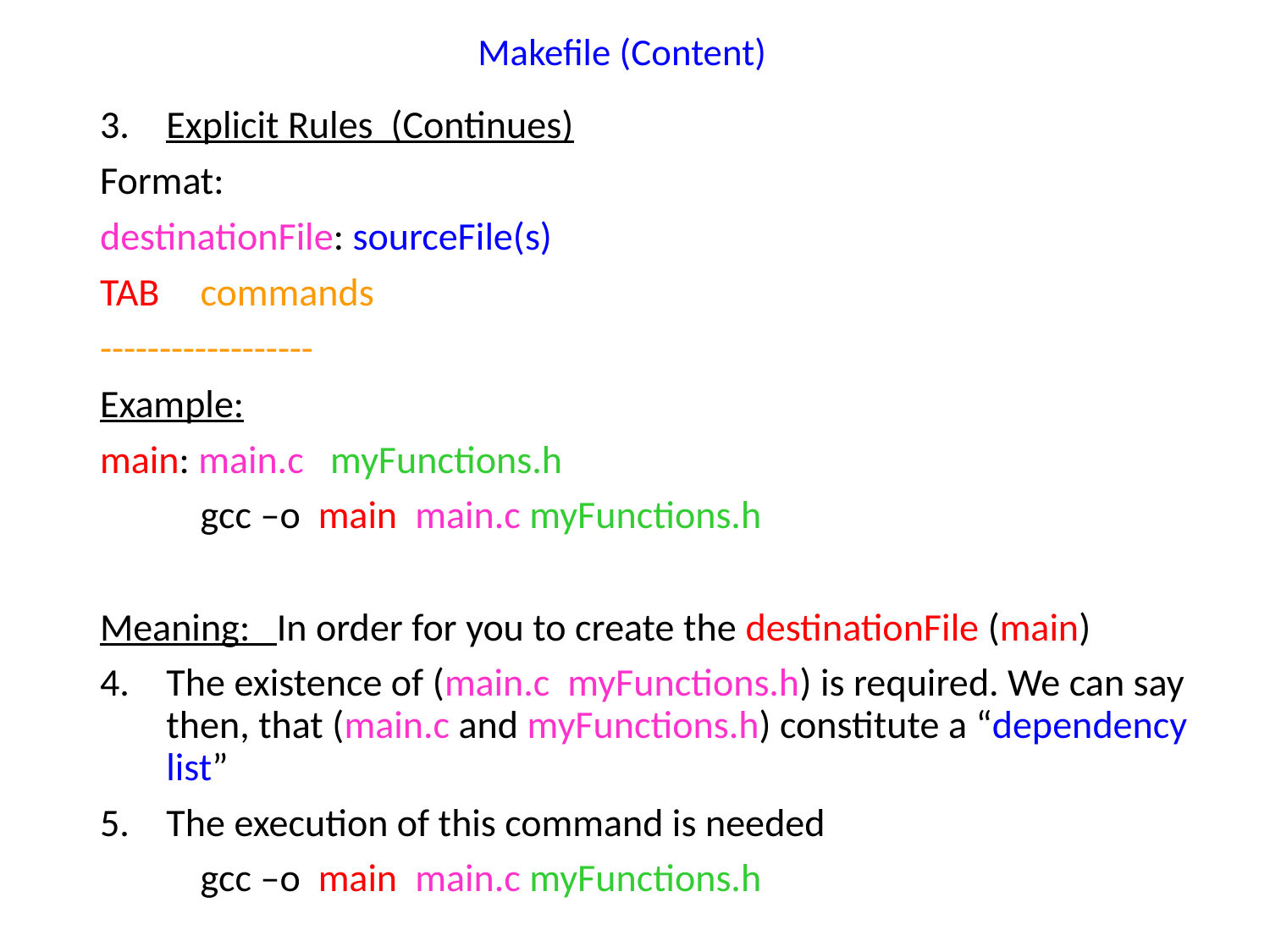

# Makefile (Content)
Explicit Rules  (Continues)
Format:
destinationFile: sourceFile(s)
TAB	commands
------------------
Example:
main: main.c   myFunctions.h
	gcc –o  main  main.c myFunctions.h

Meaning:   In order for you to create the destinationFile (main)
The existence of (main.c  myFunctions.h) is required. We can say then, that (main.c and myFunctions.h) constitute a “dependency list”
The execution of this command is needed
	gcc –o  main  main.c myFunctions.h